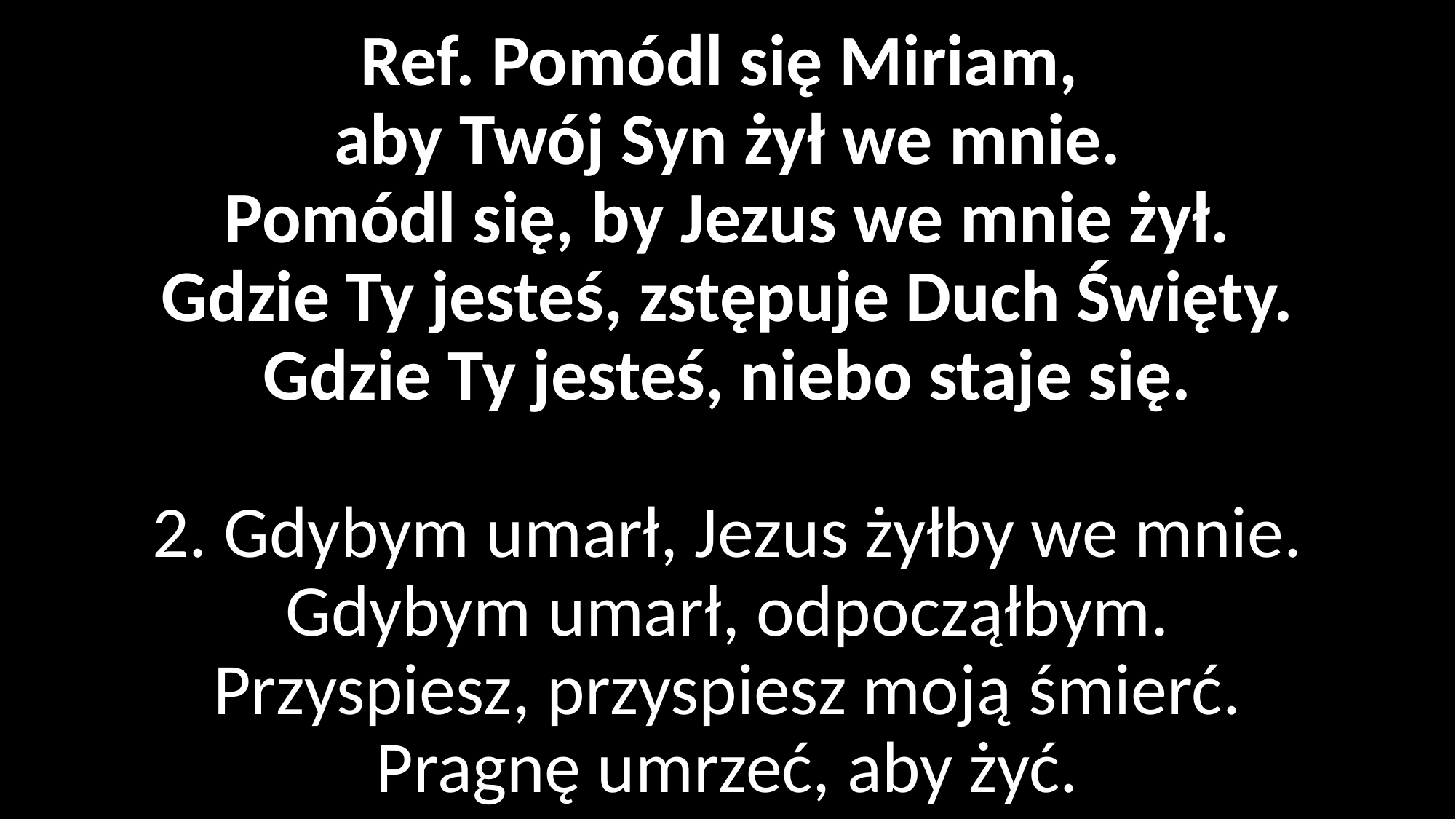

# Ref. Pomódl się Miriam, aby Twój Syn żył we mnie. Pomódl się, by Jezus we mnie żył. Gdzie Ty jesteś, zstępuje Duch Święty. Gdzie Ty jesteś, niebo staje się. 2. Gdybym umarł, Jezus żyłby we mnie. Gdybym umarł, odpocząłbym. Przyspiesz, przyspiesz moją śmierć. Pragnę umrzeć, aby żyć.